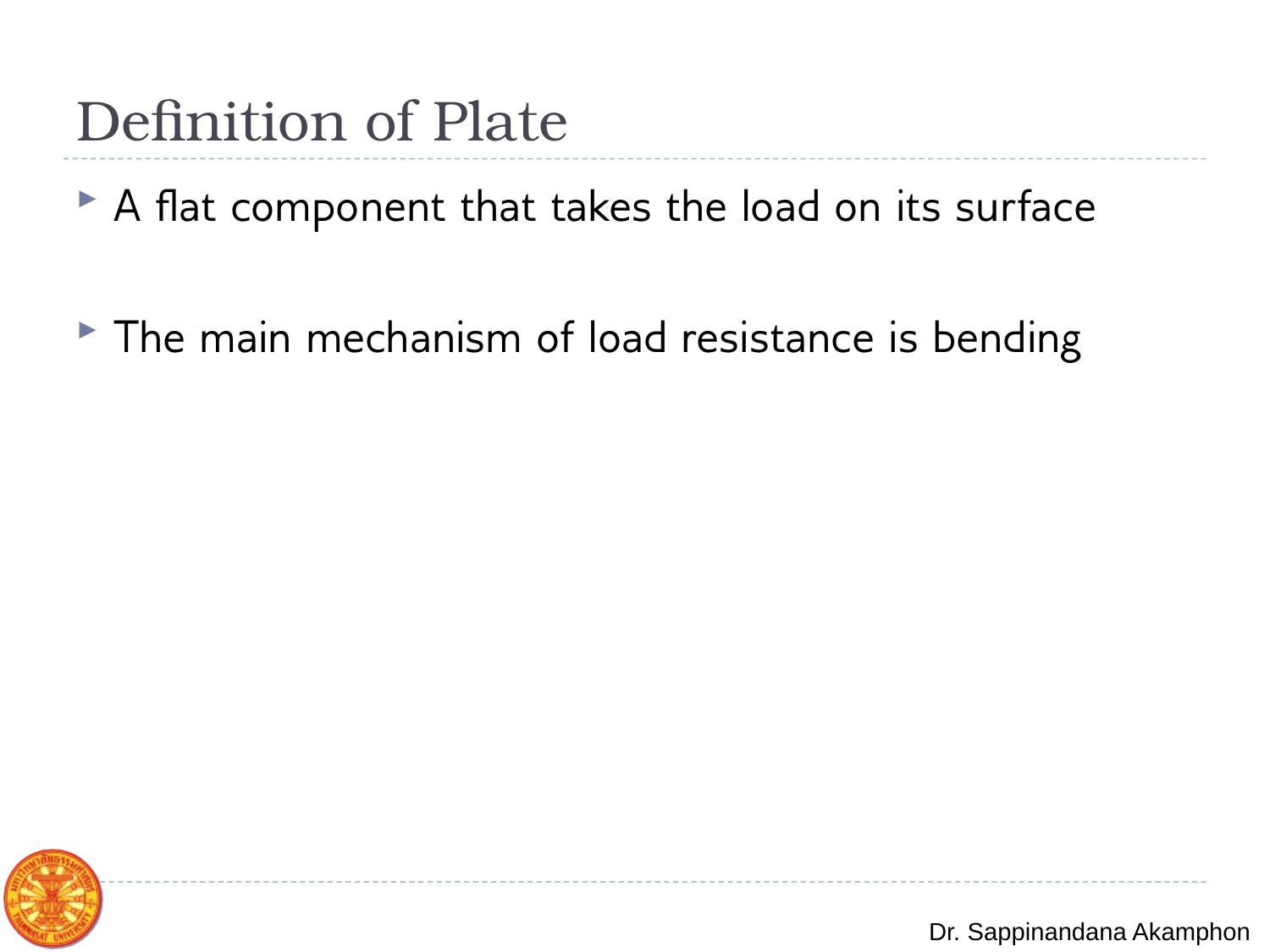

# Definition of Plate
A flat component that takes the load on its surface

The main mechanism of load resistance is bending